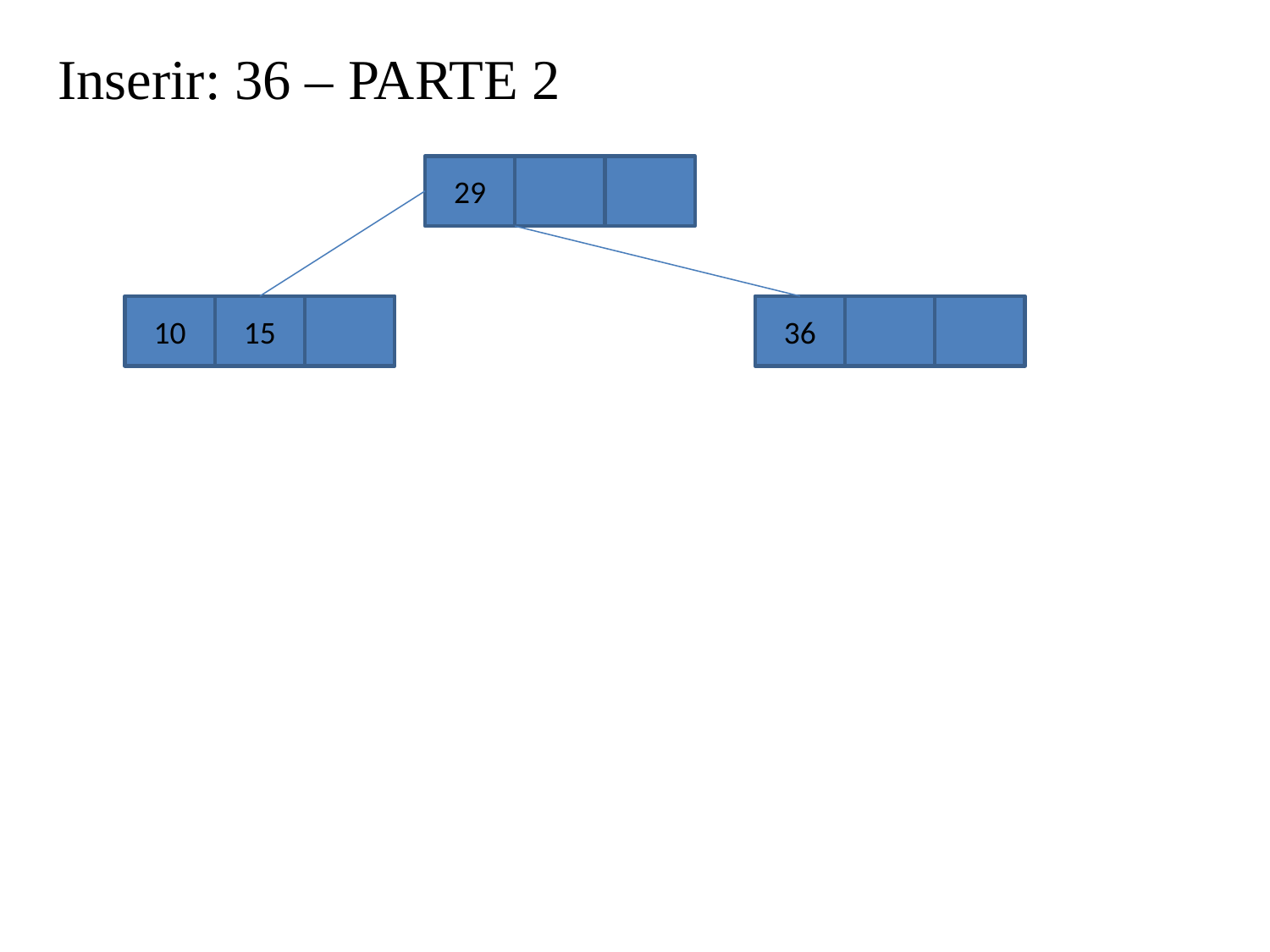

Inserir: 36 – PARTE 2
29

10
15

36